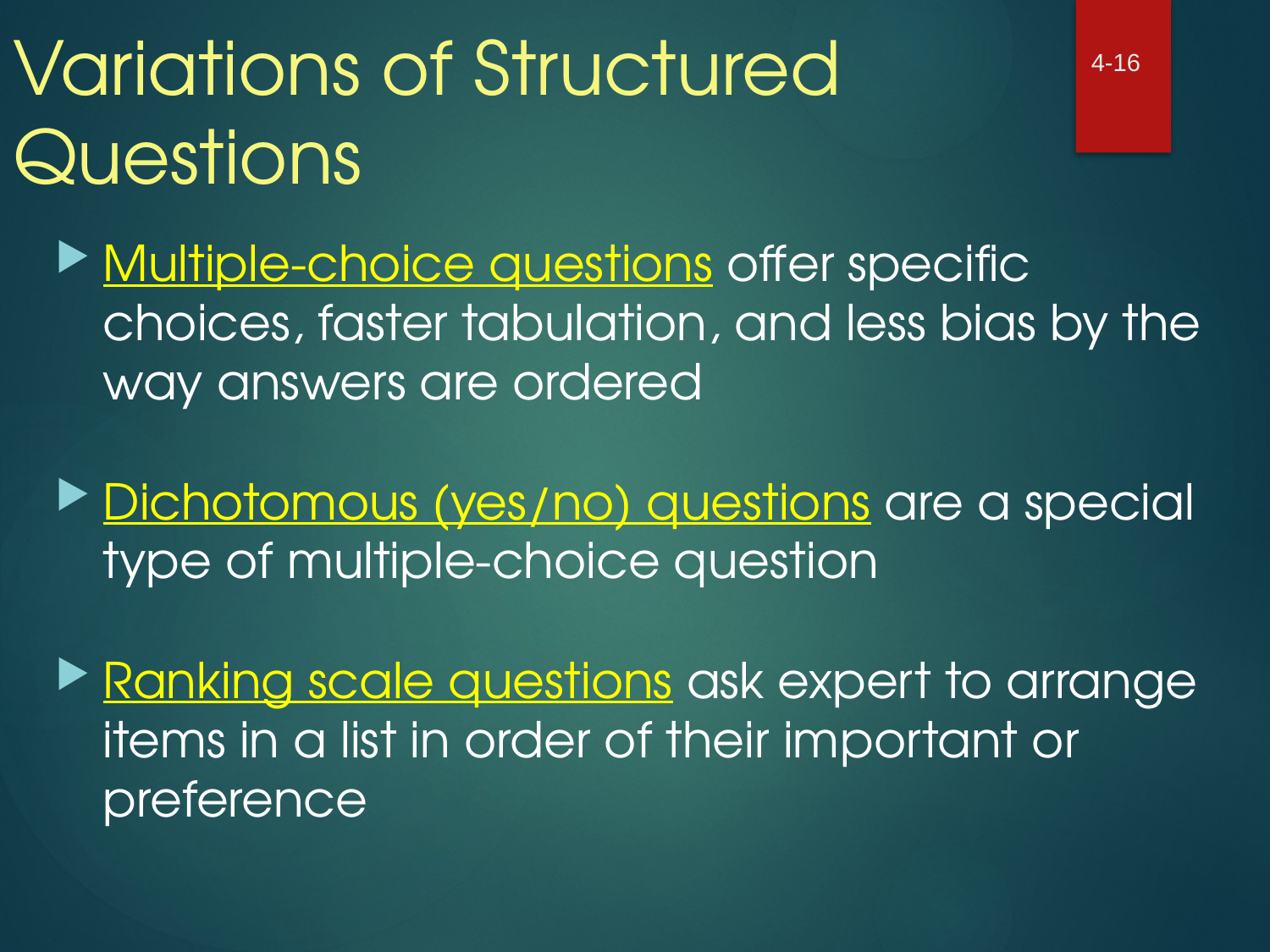

# Variations of Structured Questions
4-16
Multiple-choice questions offer specific choices, faster tabulation, and less bias by the way answers are ordered

Dichotomous (yes/no) questions are a special type of multiple-choice question

Ranking scale questions ask expert to arrange items in a list in order of their important or preference